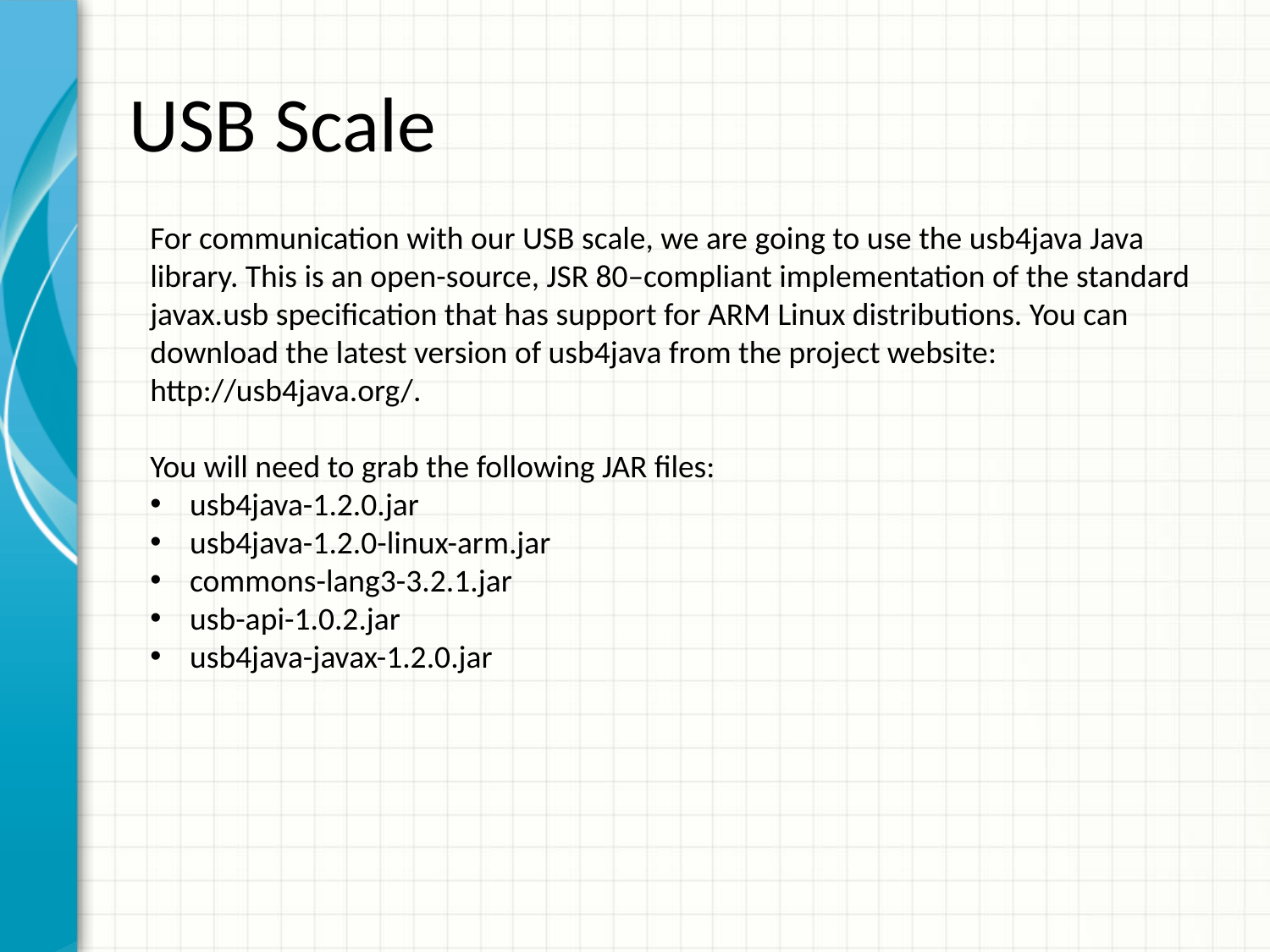

# USB Scale
For communication with our USB scale, we are going to use the usb4java Java library. This is an open-source, JSR 80–compliant implementation of the standard javax.usb specification that has support for ARM Linux distributions. You can download the latest version of usb4java from the project website: http://usb4java.org/.

You will need to grab the following JAR files:
usb4java-1.2.0.jar
usb4java-1.2.0-linux-arm.jar
commons-lang3-3.2.1.jar
usb-api-1.0.2.jar
usb4java-javax-1.2.0.jar